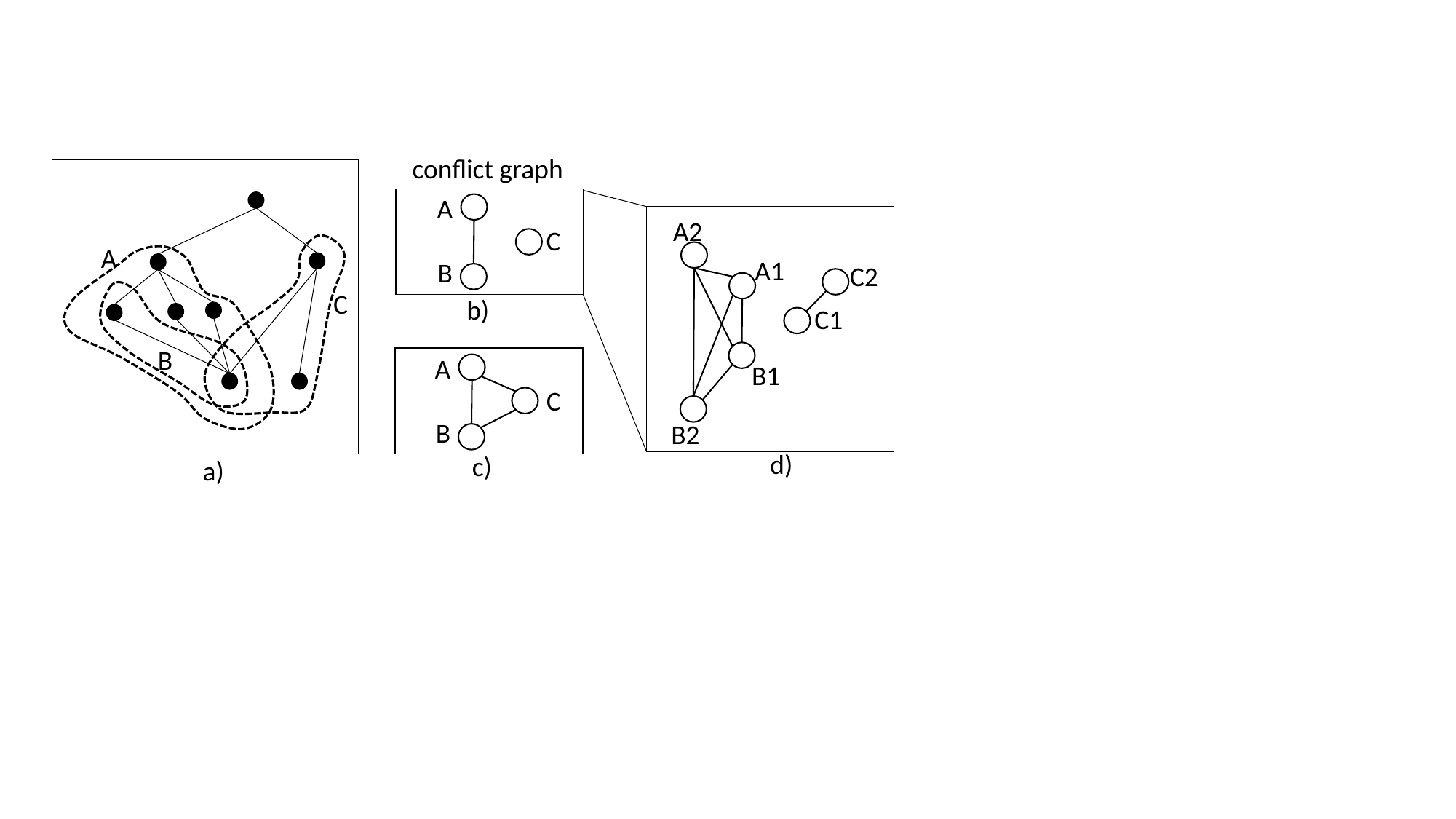

conflict graph

A

A2

A1
C2

C1

B1

B2
C

A

B

C

b)

B
A

C

B

d)
c)
a)